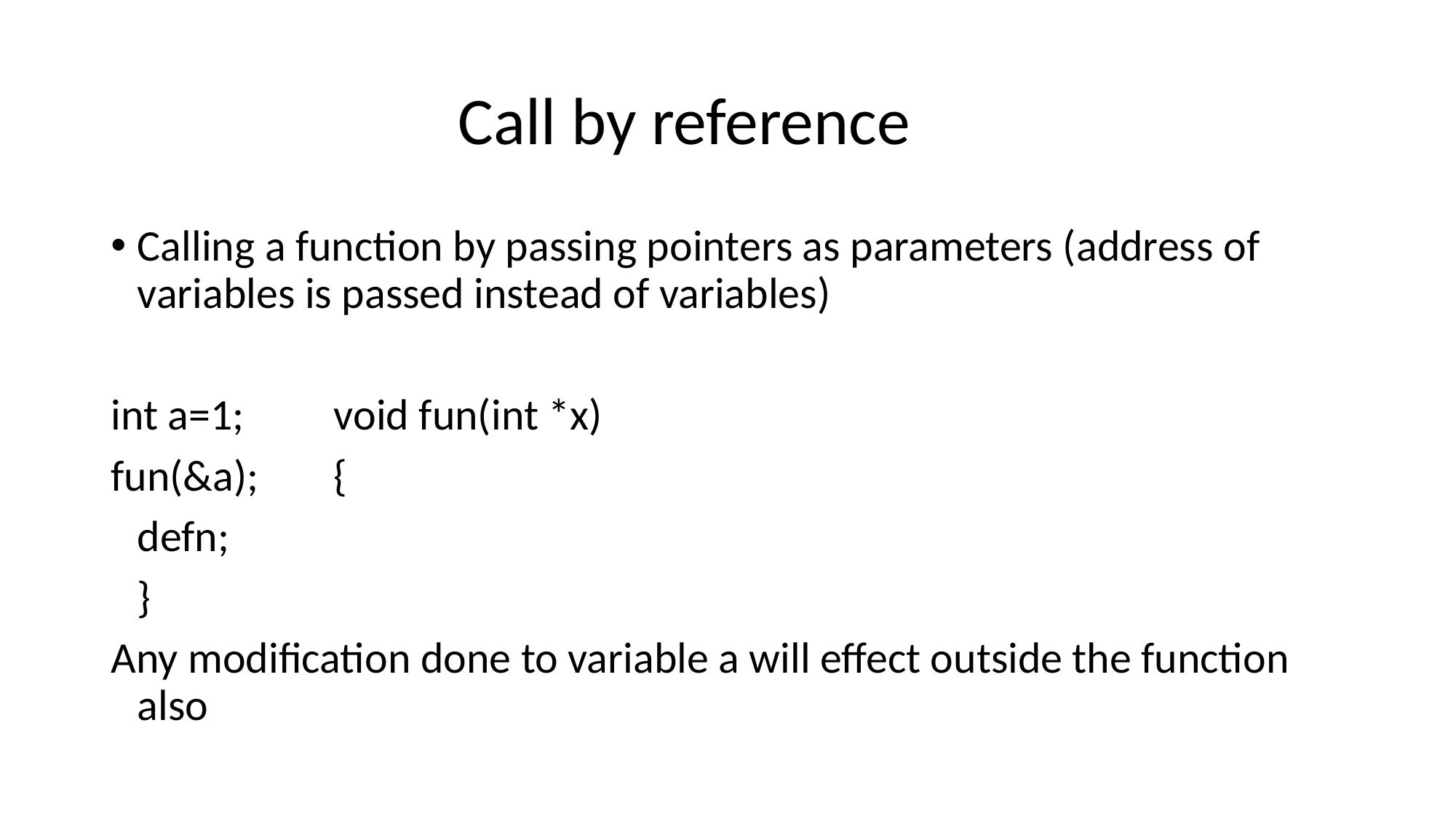

# Call by reference
Calling a function by passing pointers as parameters (address of variables is passed instead of variables)

int a=1;			void fun(int *x)
fun(&a);			{
						defn;
					}
Any modification done to variable a will effect outside the function also